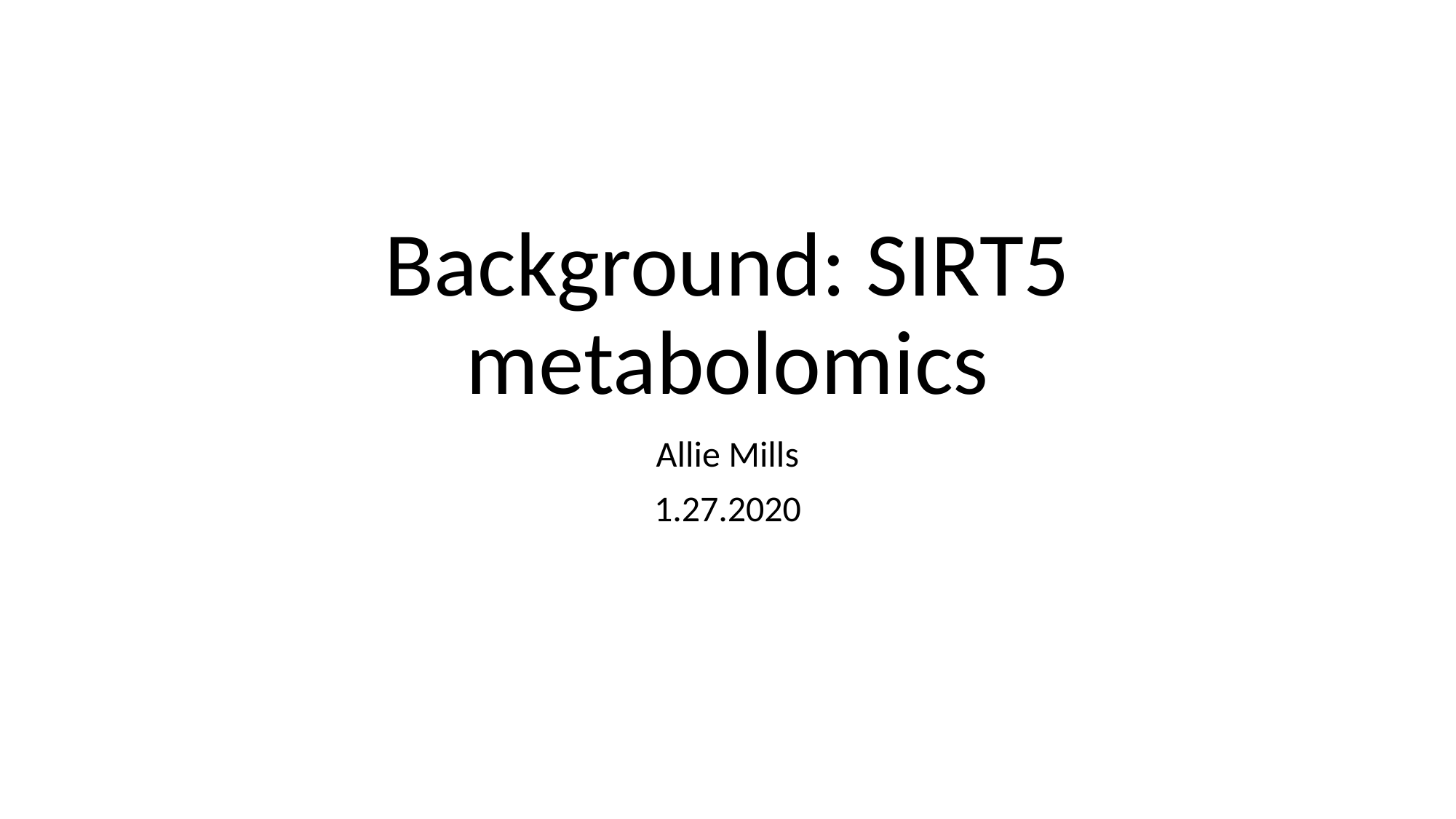

# Background: SIRT5 metabolomics
Allie Mills
1.27.2020